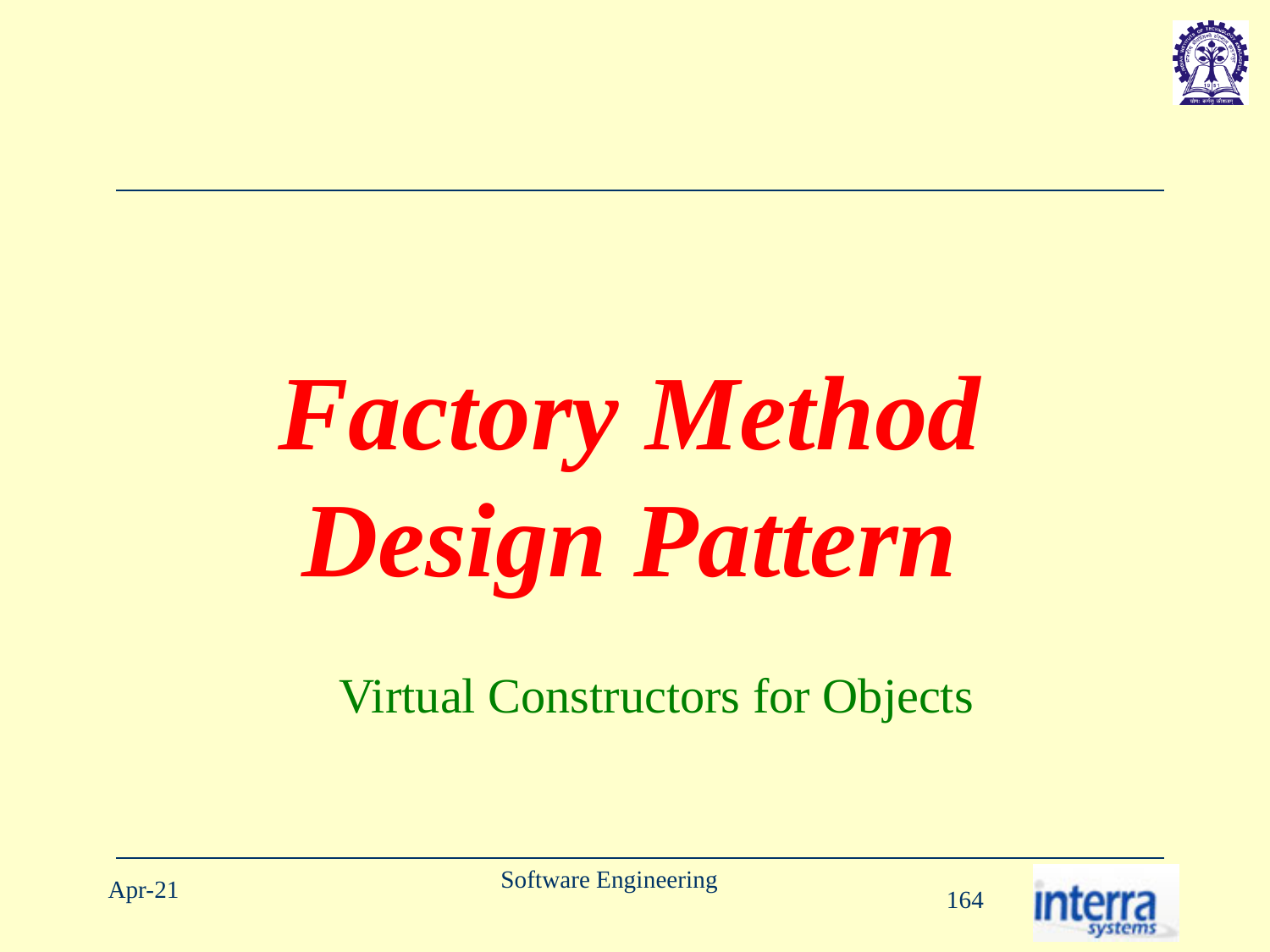

# Factory Method Design Pattern
Virtual Constructors for Objects
Software Engineering
Apr-21